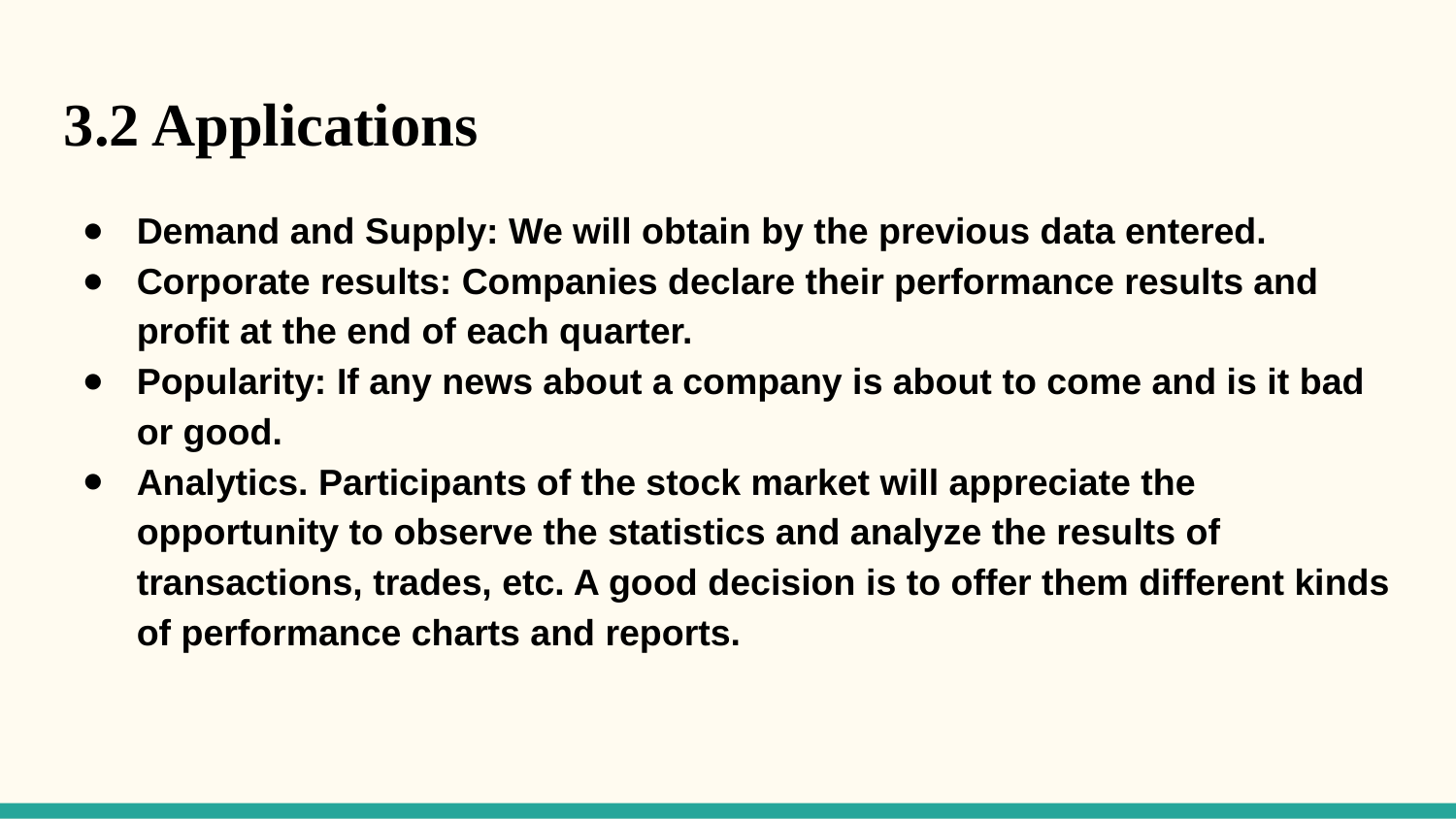

3.2 Applications
Demand and Supply: We will obtain by the previous data entered.
Corporate results: Companies declare their performance results and profit at the end of each quarter.
Popularity: If any news about a company is about to come and is it bad or good.
Analytics. Participants of the stock market will appreciate the opportunity to observe the statistics and analyze the results of transactions, trades, etc. A good decision is to offer them different kinds of performance charts and reports.